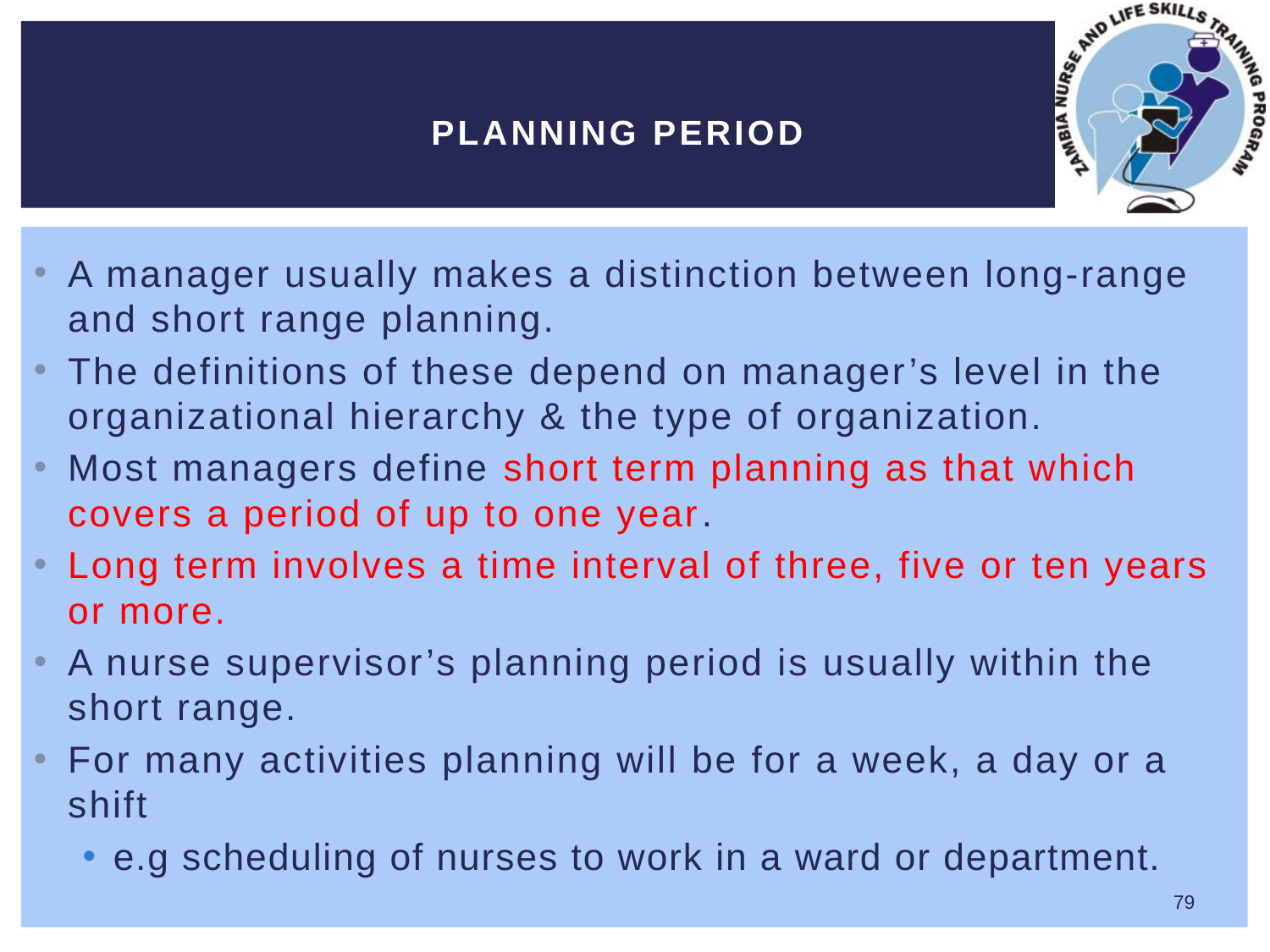

# Planning Period
A manager usually makes a distinction between long-range and short range planning.
The definitions of these depend on manager’s level in the organizational hierarchy & the type of organization.
Most managers define short term planning as that which covers a period of up to one year.
Long term involves a time interval of three, five or ten years or more.
A nurse supervisor’s planning period is usually within the short range.
For many activities planning will be for a week, a day or a shift
e.g scheduling of nurses to work in a ward or department.

79